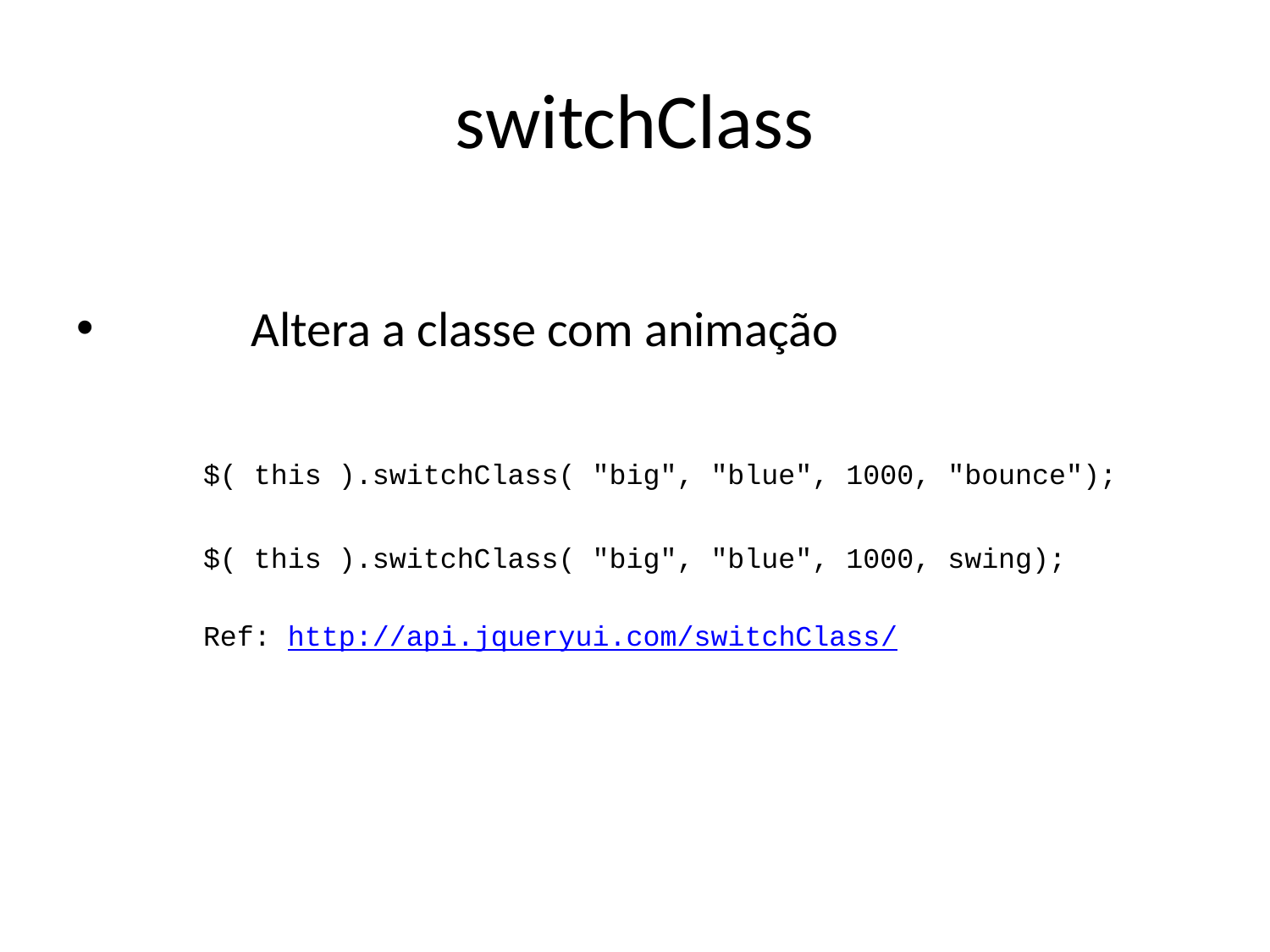

# switchClass

	Altera a classe com animação

	$( this ).switchClass( "big", "blue", 1000, "bounce");

	$( this ).switchClass( "big", "blue", 1000, swing);

Ref: http://api.jqueryui.com/switchClass/